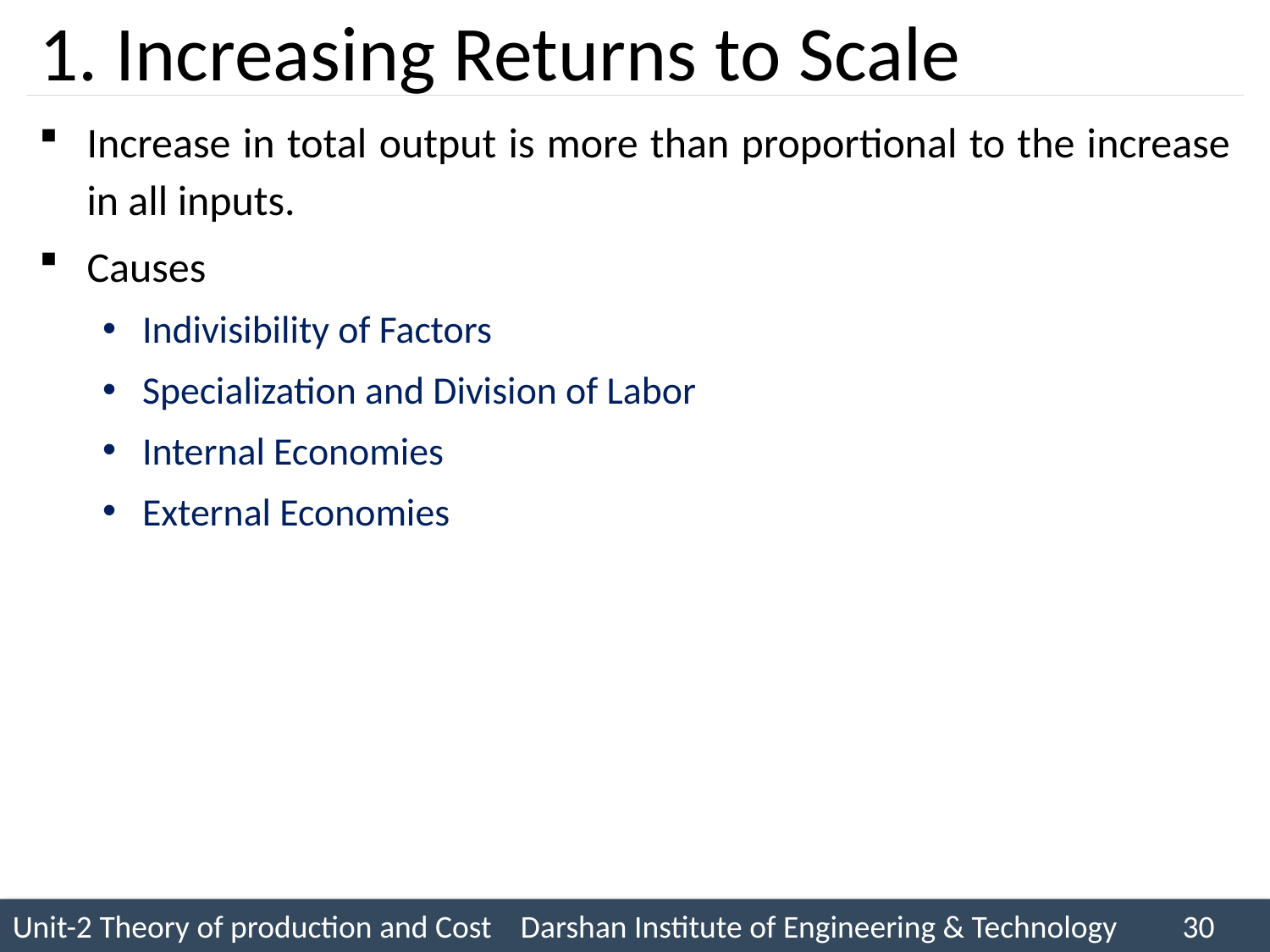

# 1. Increasing Returns to Scale
Increase in to­tal output is more than proportional to the increase in all inputs.
Causes
Indivisibility of Factors
Specialization and Division of Labor
Internal Economies
External Economies